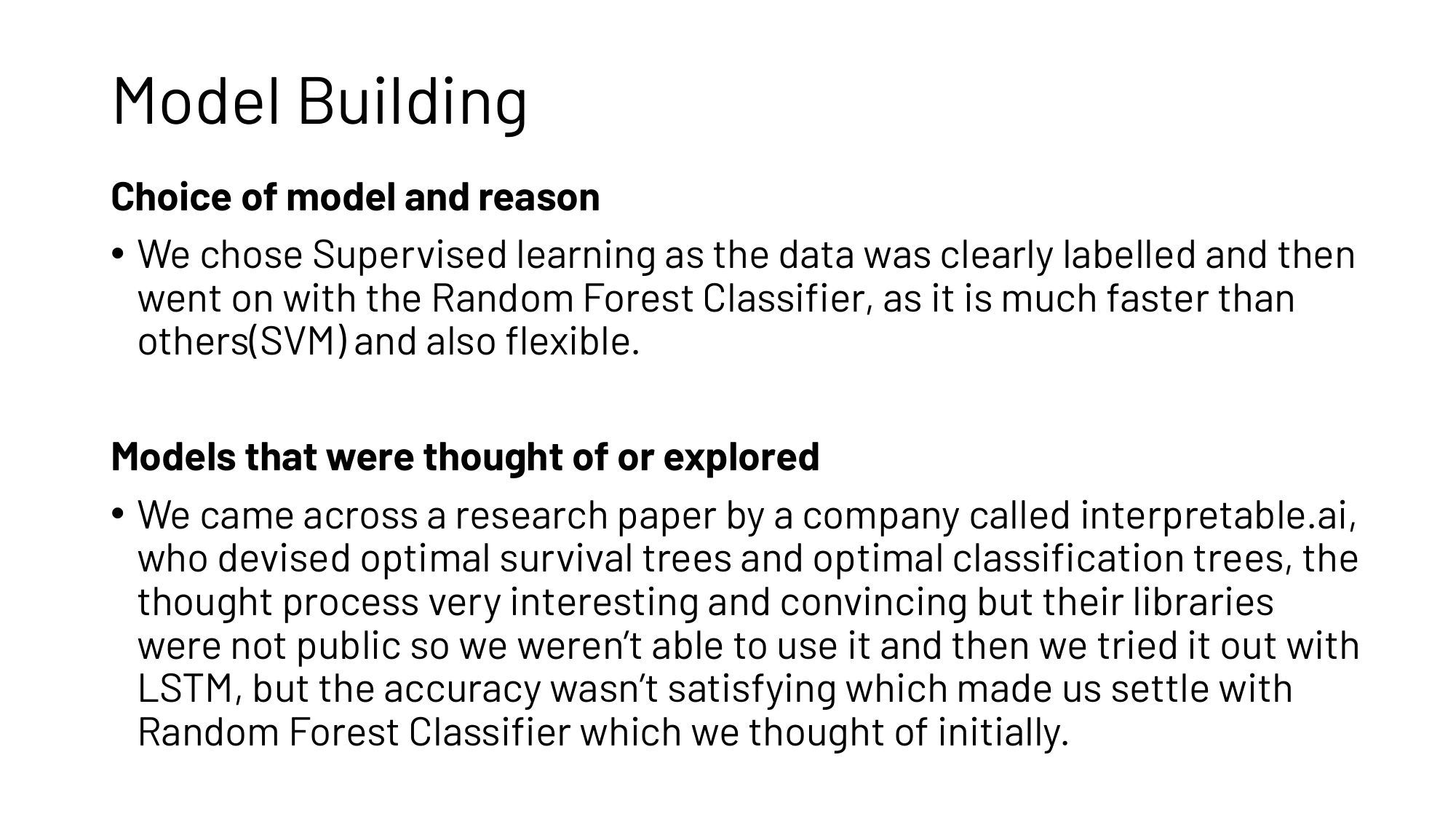

# Model Building
Choice of model and reason
We chose Supervised learning as the data was clearly labelled and then went on with the Random Forest Classifier, as it is much faster than others(SVM) and also flexible.

Models that were thought of or explored
We came across a research paper by a company called interpretable.ai, who devised optimal survival trees and optimal classification trees, the thought process very interesting and convincing but their libraries were not public so we weren’t able to use it and then we tried it out with LSTM, but the accuracy wasn’t satisfying which made us settle with Random Forest Classifier which we thought of initially.